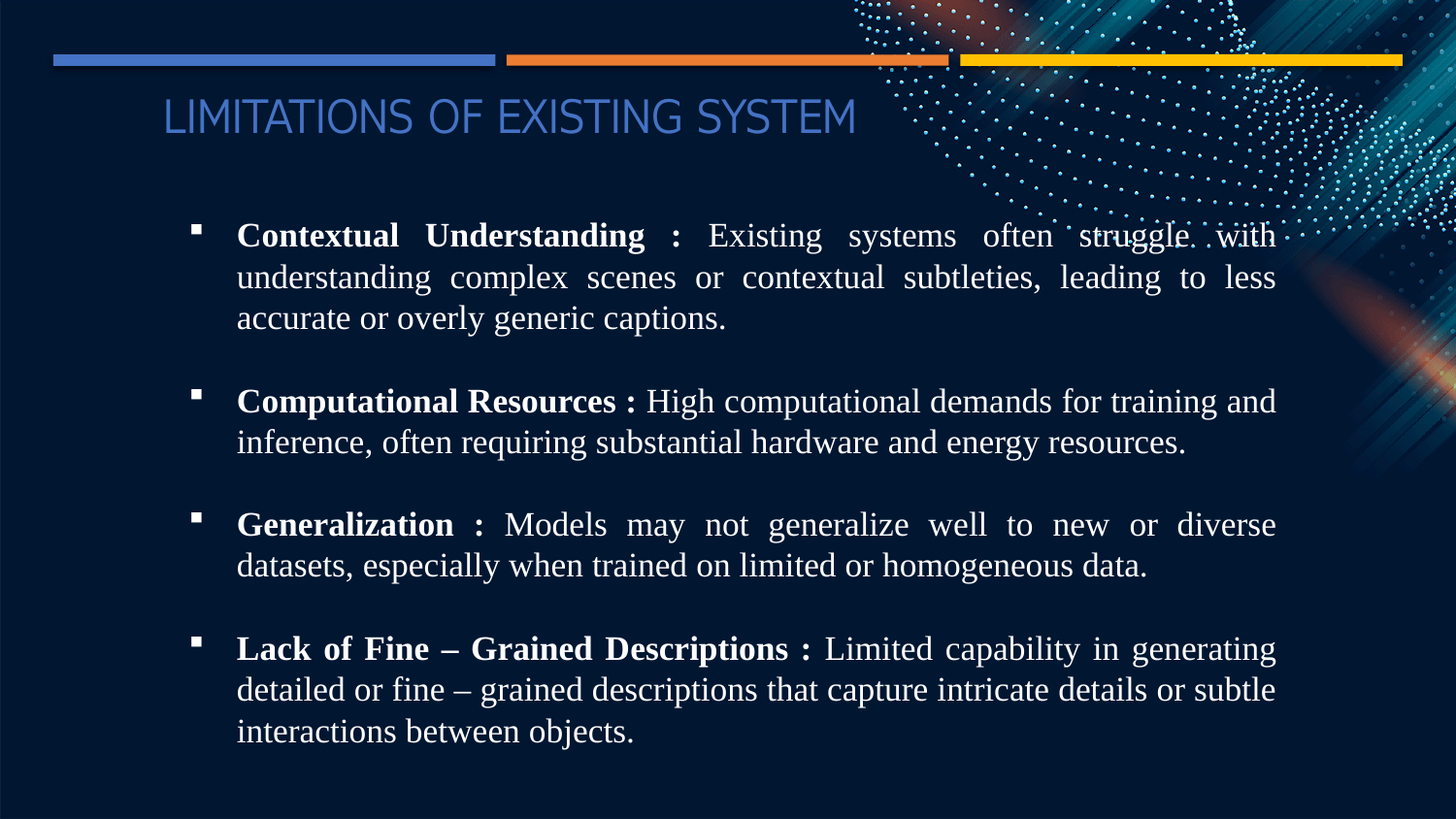

# Limitations of existing system
Contextual Understanding : Existing systems often struggle with understanding complex scenes or contextual subtleties, leading to less accurate or overly generic captions.

Computational Resources : High computational demands for training and inference, often requiring substantial hardware and energy resources.

Generalization : Models may not generalize well to new or diverse datasets, especially when trained on limited or homogeneous data.

Lack of Fine – Grained Descriptions : Limited capability in generating detailed or fine – grained descriptions that capture intricate details or subtle interactions between objects.